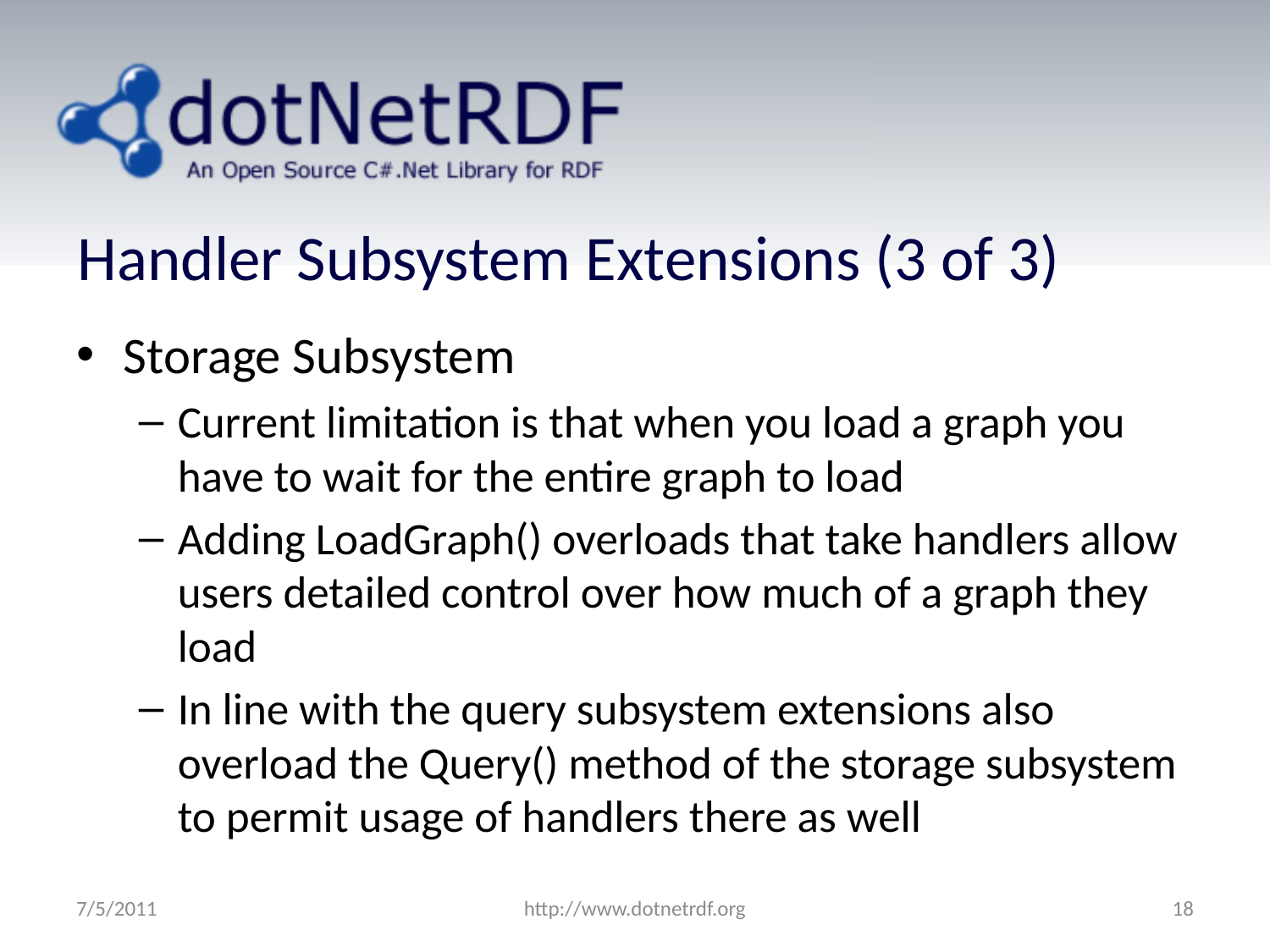

# Handler Subsystem Extensions (3 of 3)
Storage Subsystem
Current limitation is that when you load a graph you have to wait for the entire graph to load
Adding LoadGraph() overloads that take handlers allow users detailed control over how much of a graph they load
In line with the query subsystem extensions also overload the Query() method of the storage subsystem to permit usage of handlers there as well
7/5/2011
http://www.dotnetrdf.org
18